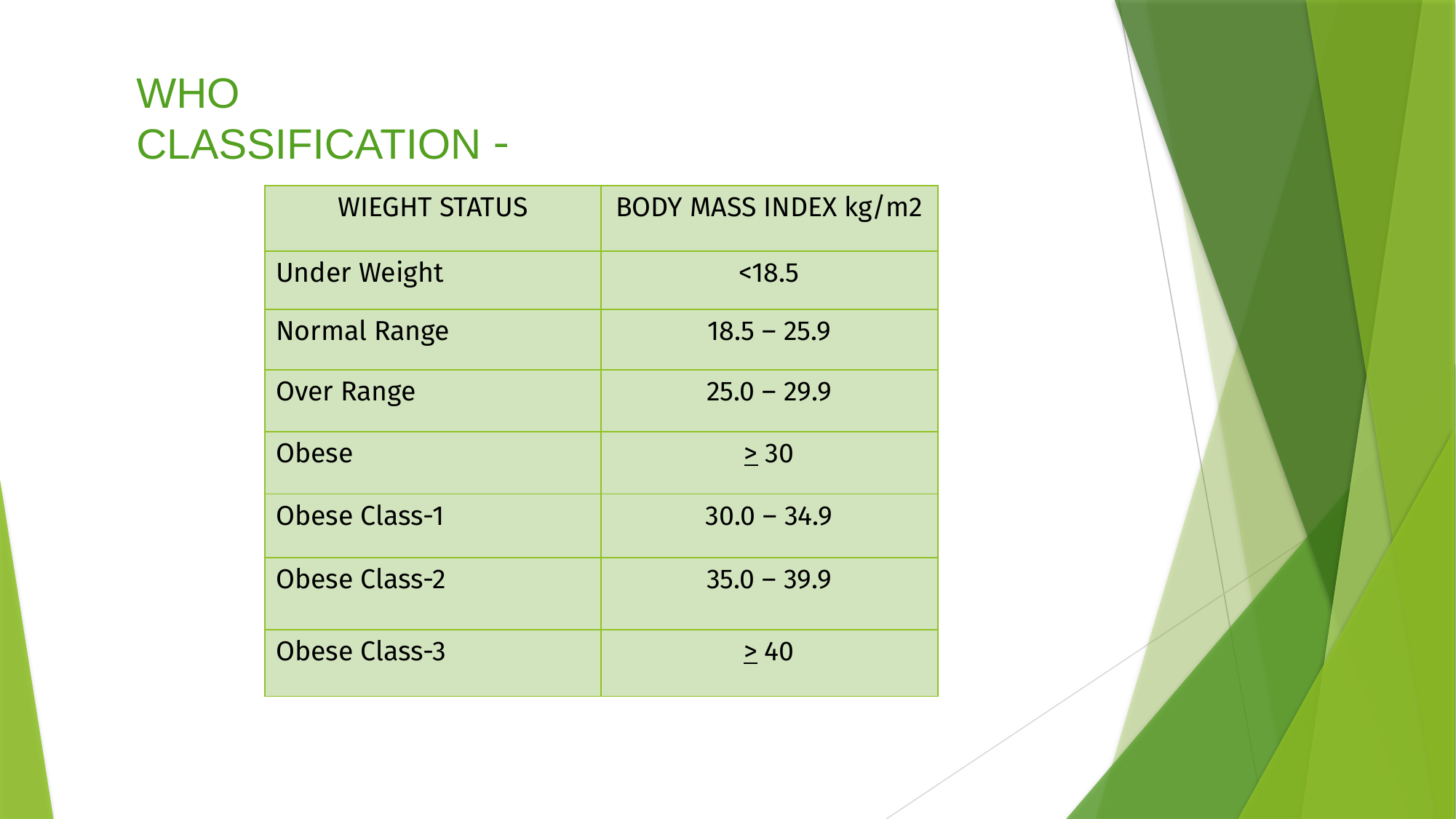

WHO CLASSIFICATION -
| WIEGHT STATUS | BODY MASS INDEX kg/m2 |
| --- | --- |
| Under Weight | <18.5 |
| Normal Range | 18.5 – 25.9 |
| Over Range | 25.0 – 29.9 |
| Obese | > 30 |
| Obese Class-1 | 30.0 – 34.9 |
| Obese Class-2 | 35.0 – 39.9 |
| Obese Class-3 | > 40 |